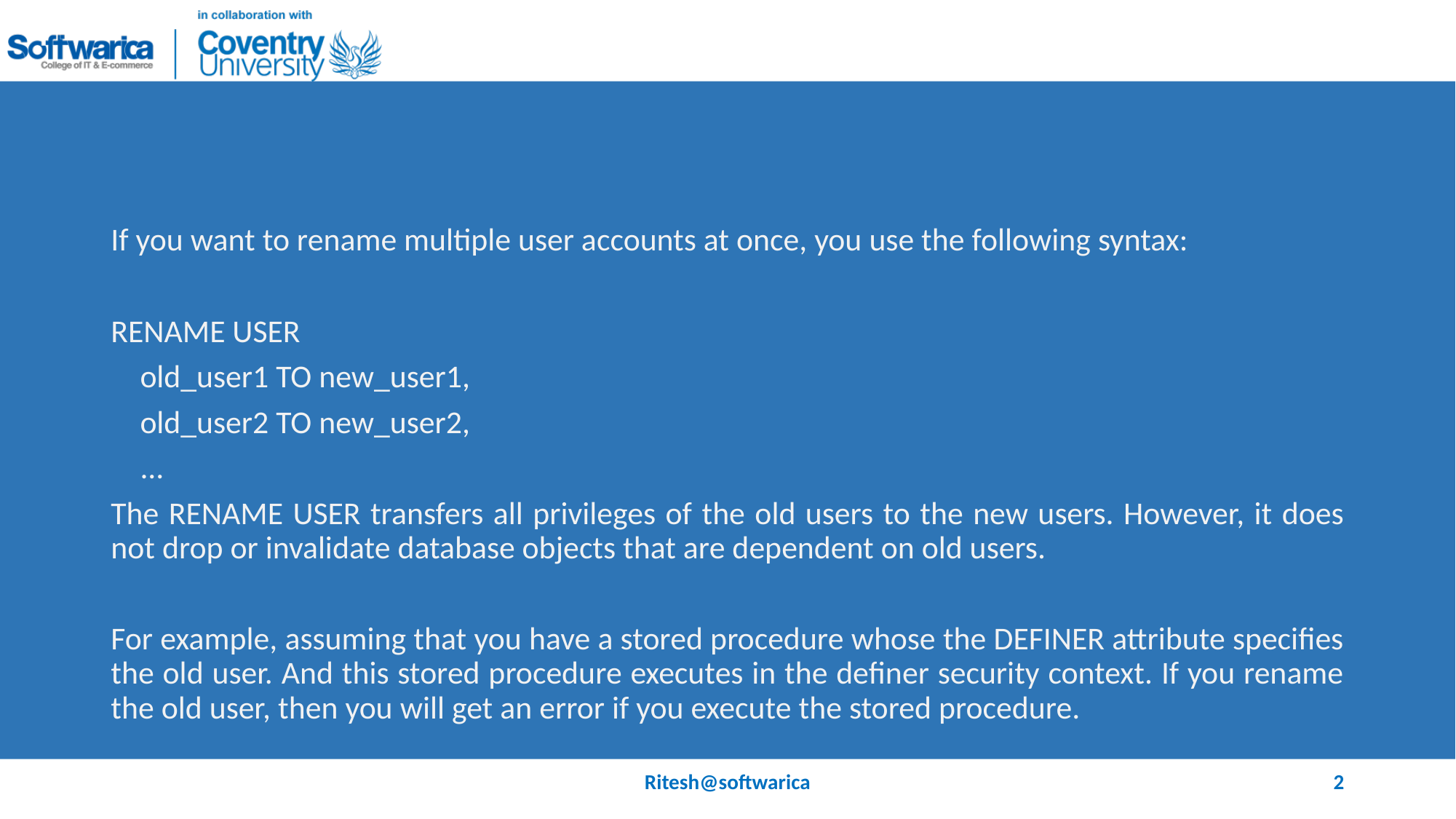

#
If you want to rename multiple user accounts at once, you use the following syntax:

RENAME USER
    old_user1 TO new_user1,
    old_user2 TO new_user2,
    ...
The RENAME USER transfers all privileges of the old users to the new users. However, it does not drop or invalidate database objects that are dependent on old users.

For example, assuming that you have a stored procedure whose the DEFINER attribute specifies the old user. And this stored procedure executes in the definer security context. If you rename the old user, then you will get an error if you execute the stored procedure.
Ritesh@softwarica
2